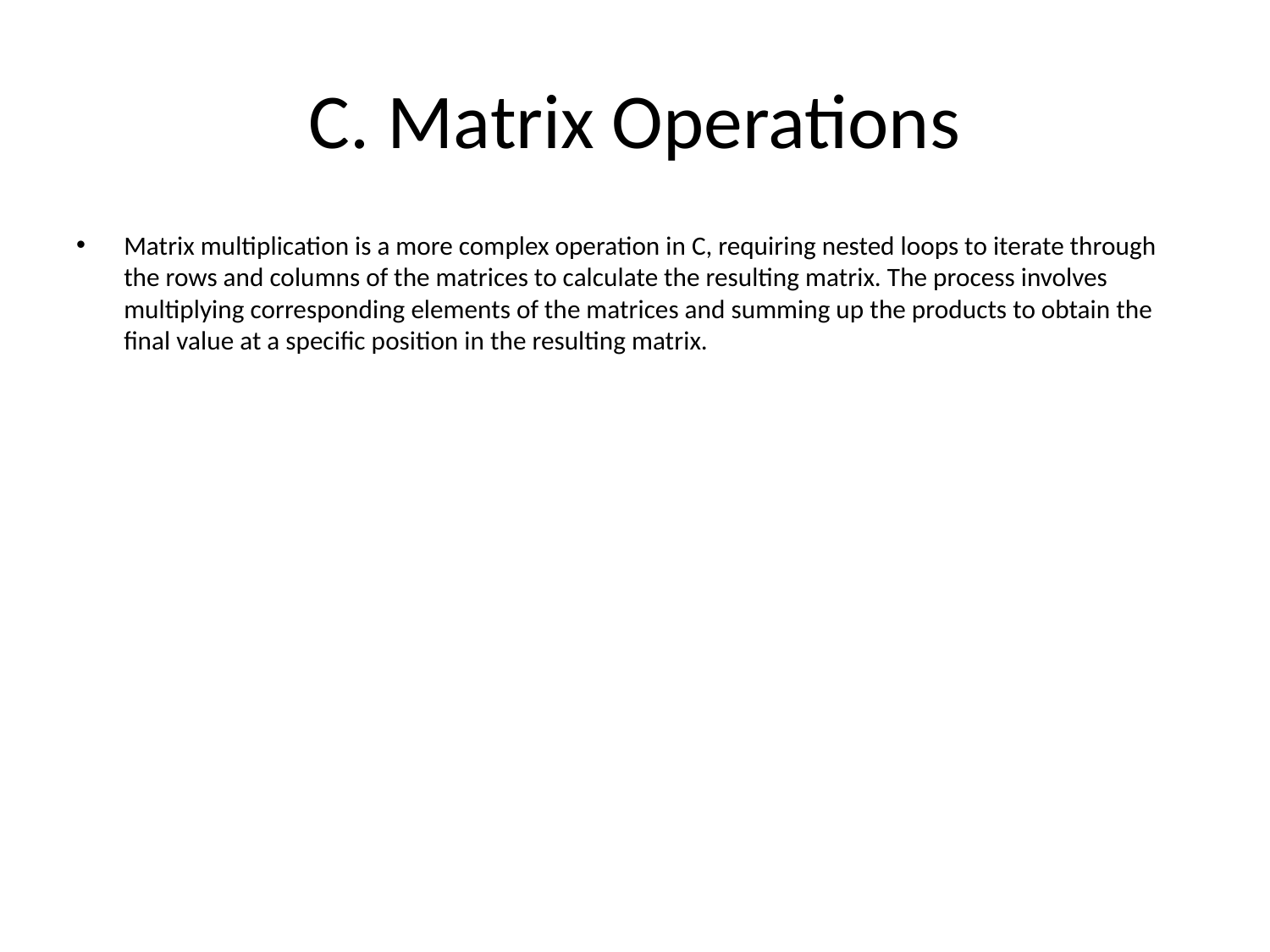

# C. Matrix Operations
Matrix multiplication is a more complex operation in C, requiring nested loops to iterate through the rows and columns of the matrices to calculate the resulting matrix. The process involves multiplying corresponding elements of the matrices and summing up the products to obtain the final value at a specific position in the resulting matrix.